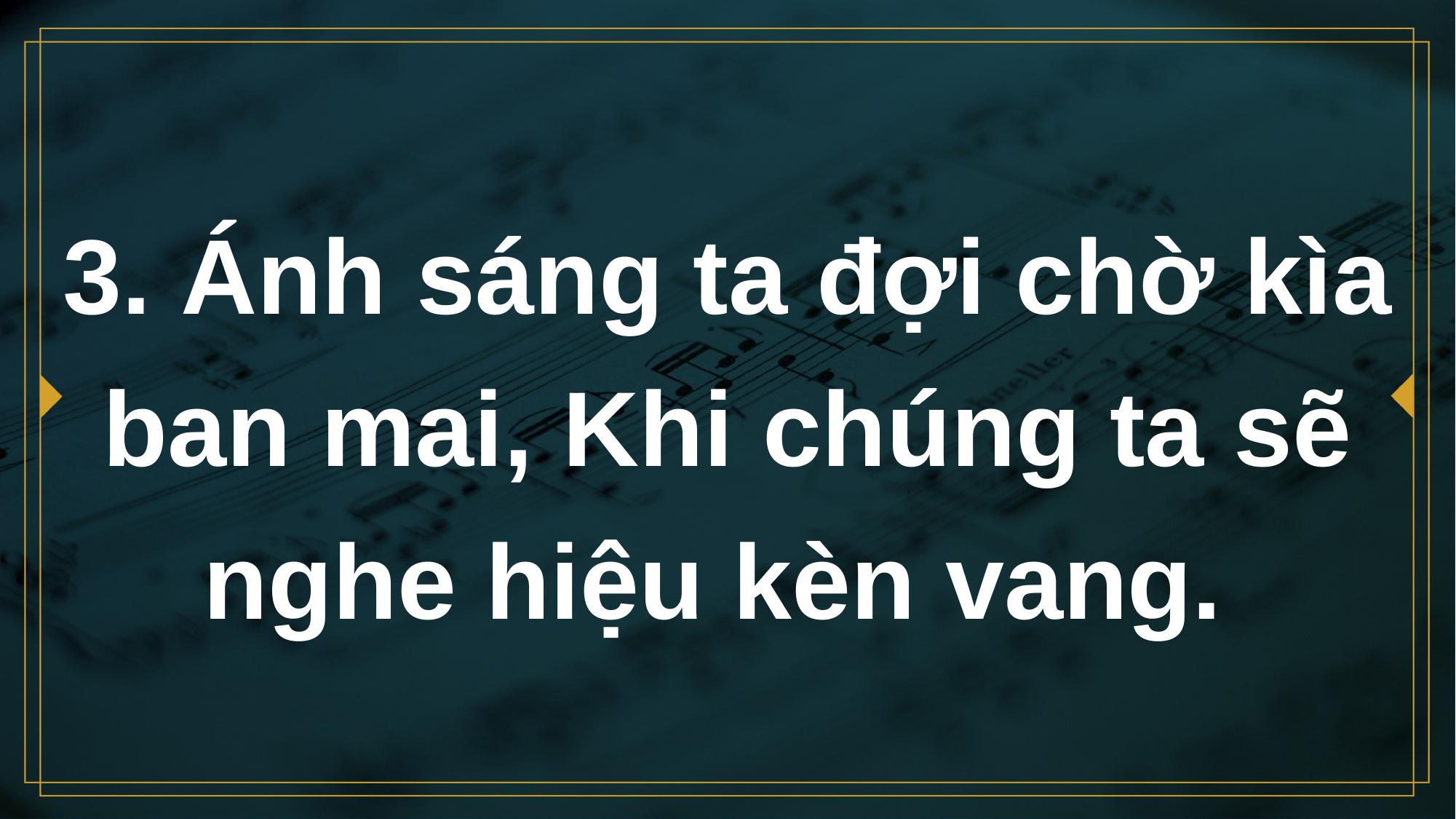

# 3. Ánh sáng ta đợi chờ kìa ban mai, Khi chúng ta sẽ nghe hiệu kèn vang.